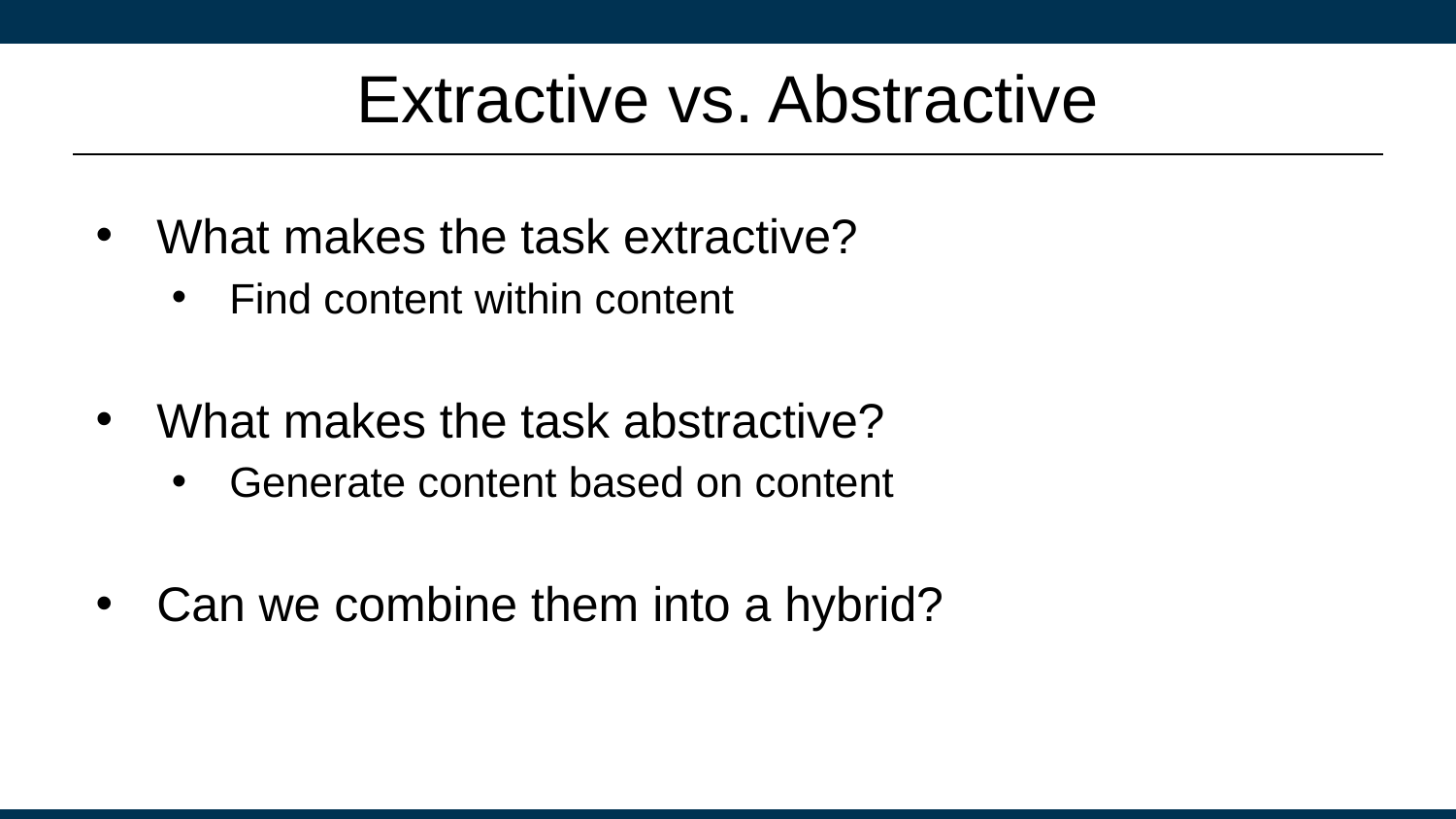

# Extractive vs. Abstractive
What makes the task extractive?
Find content within content
What makes the task abstractive?
Generate content based on content
Can we combine them into a hybrid?